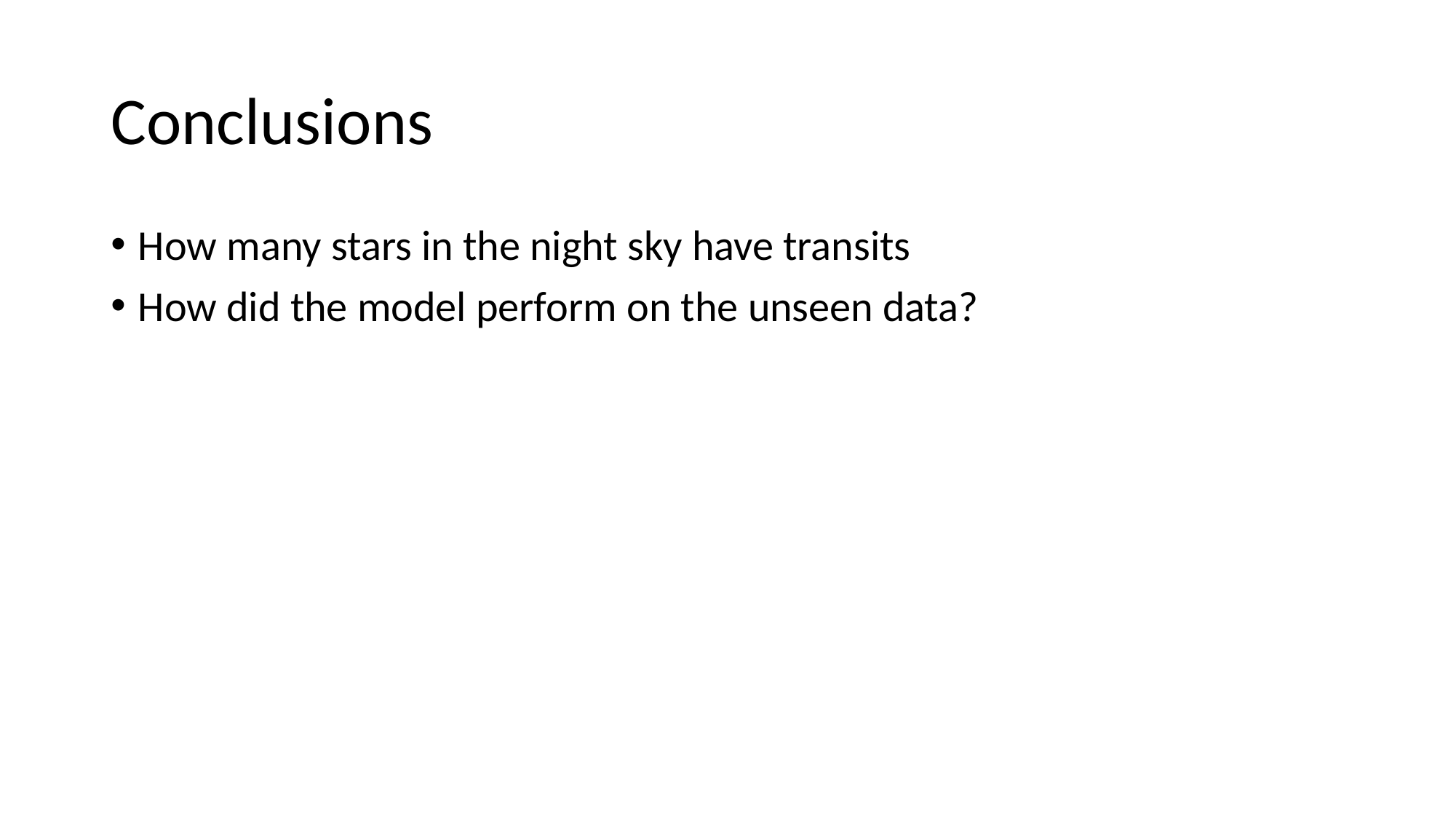

# Conclusions
How many stars in the night sky have transits
How did the model perform on the unseen data?